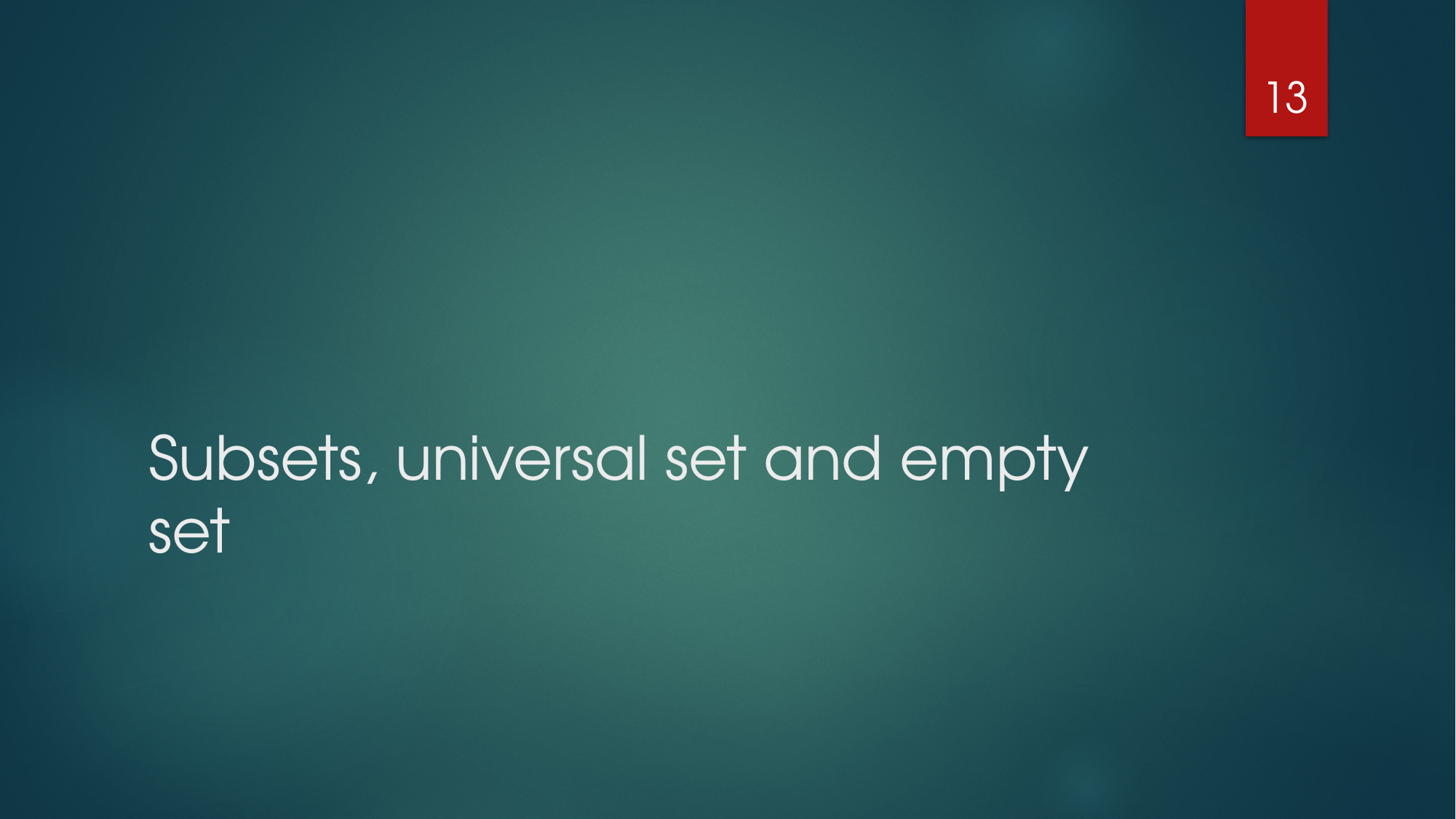

13
# Subsets, universal set and empty set